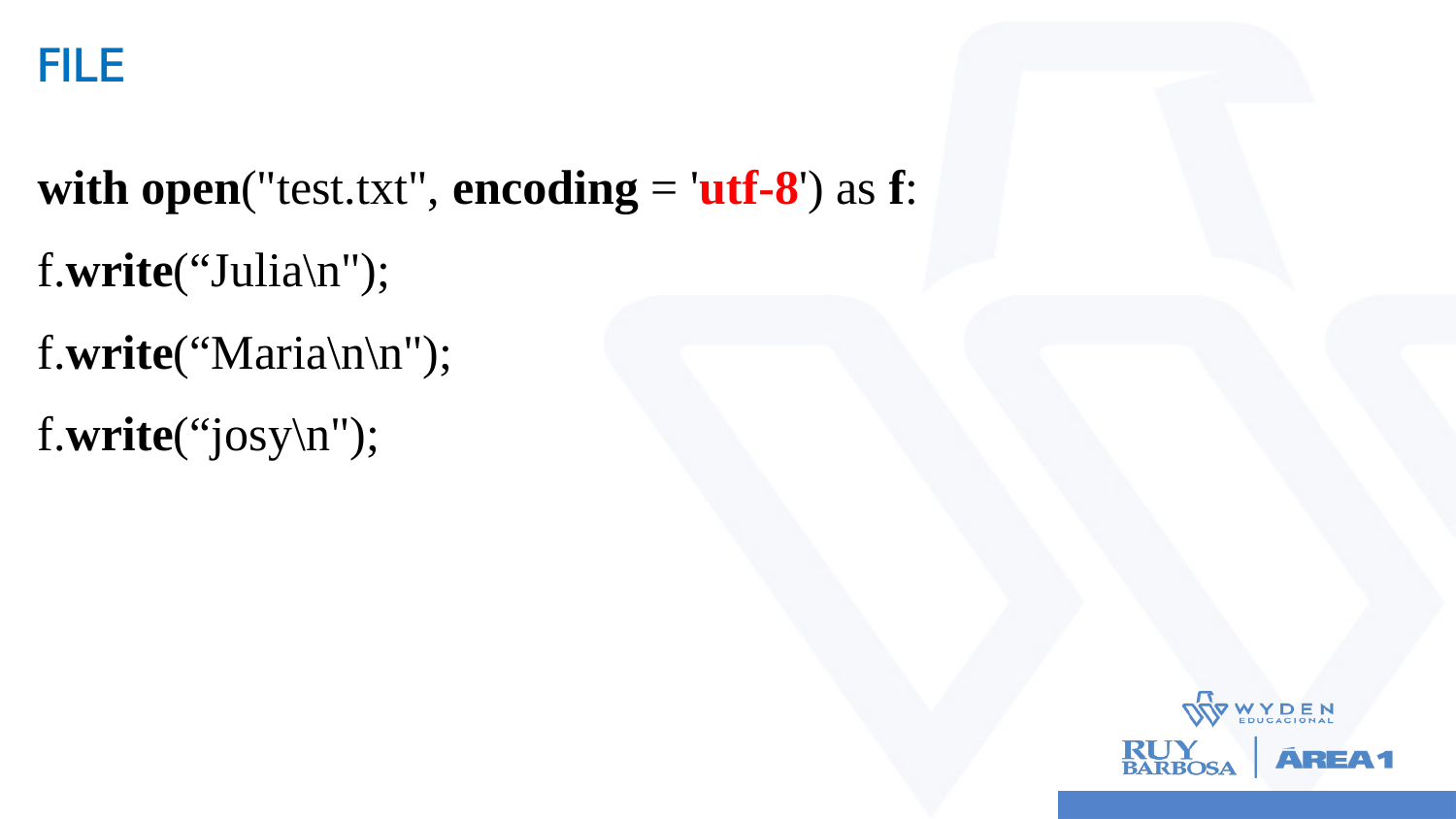

# FILE
with open("test.txt", encoding = 'utf-8') as f:
f.write(“Julia\n");
f.write(“Maria\n\n");
f.write(“josy\n");